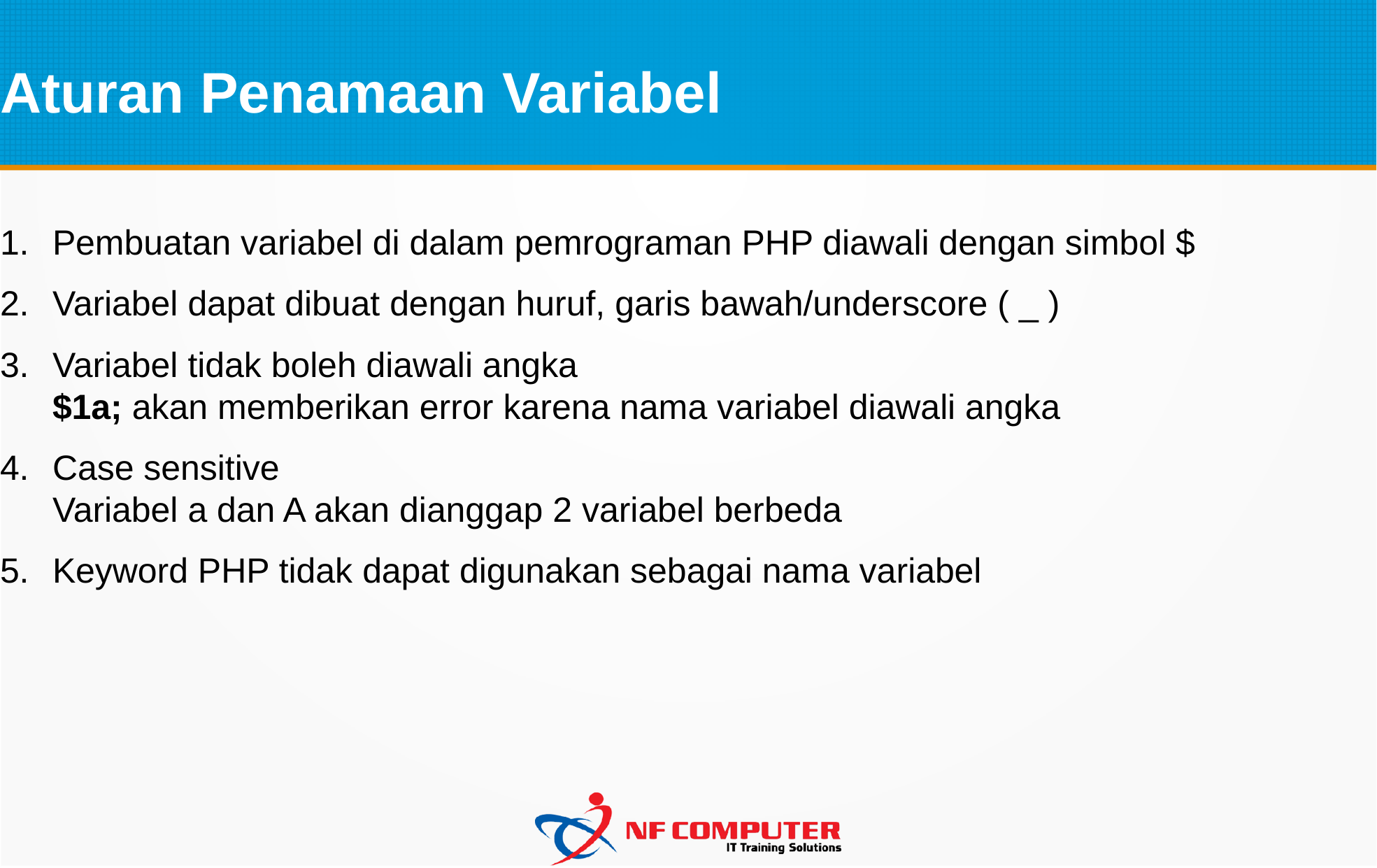

Aturan Penamaan Variabel
Pembuatan variabel di dalam pemrograman PHP diawali dengan simbol $
Variabel dapat dibuat dengan huruf, garis bawah/underscore ( _ )
Variabel tidak boleh diawali angka
$1a; akan memberikan error karena nama variabel diawali angka
Case sensitive
Variabel a dan A akan dianggap 2 variabel berbeda
Keyword PHP tidak dapat digunakan sebagai nama variabel